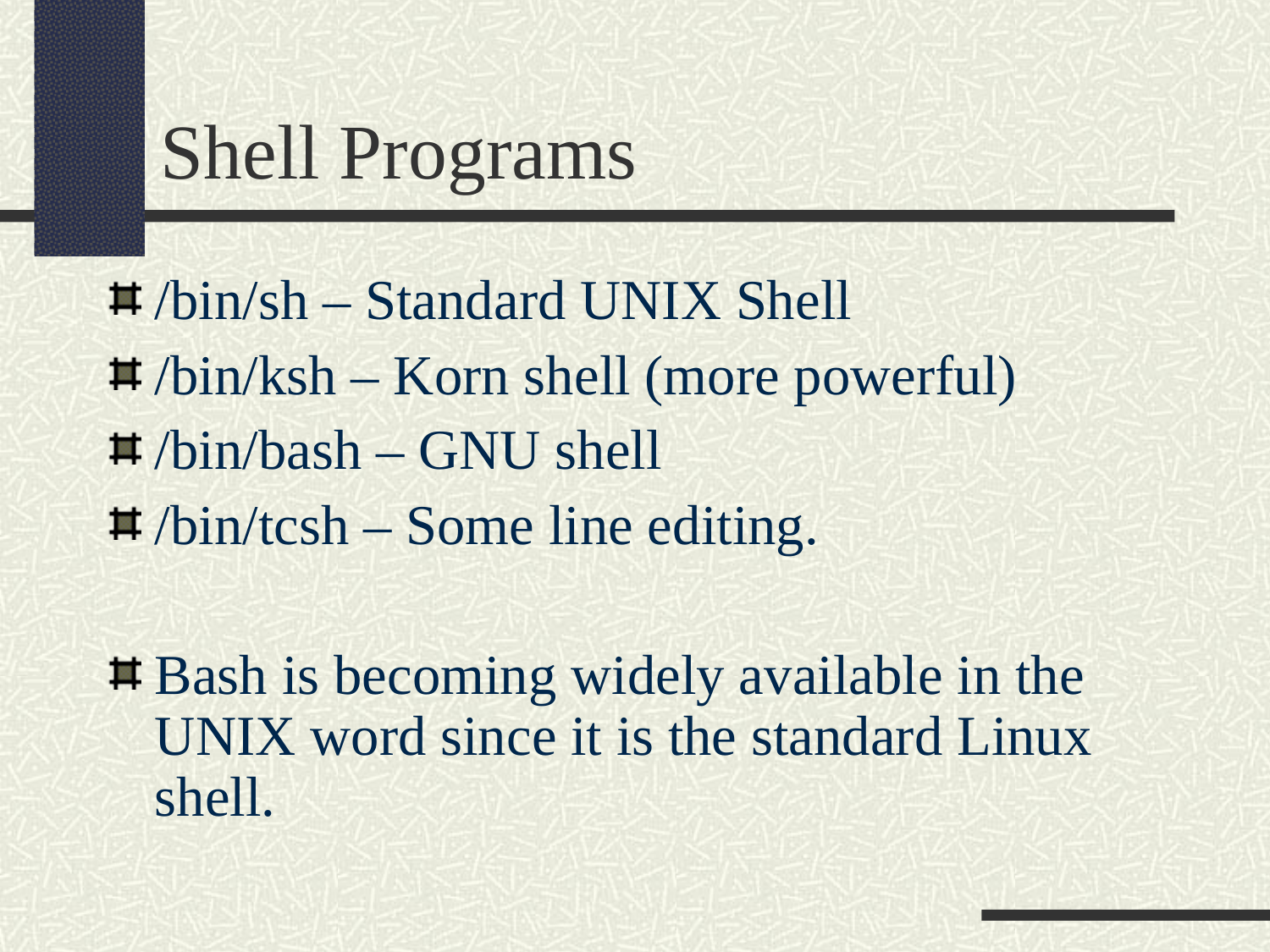

Shell Programs
/bin/sh – Standard UNIX Shell
/bin/ksh – Korn shell (more powerful)
/bin/bash – GNU shell
/bin/tcsh – Some line editing.

Bash is becoming widely available in the UNIX word since it is the standard Linux shell.